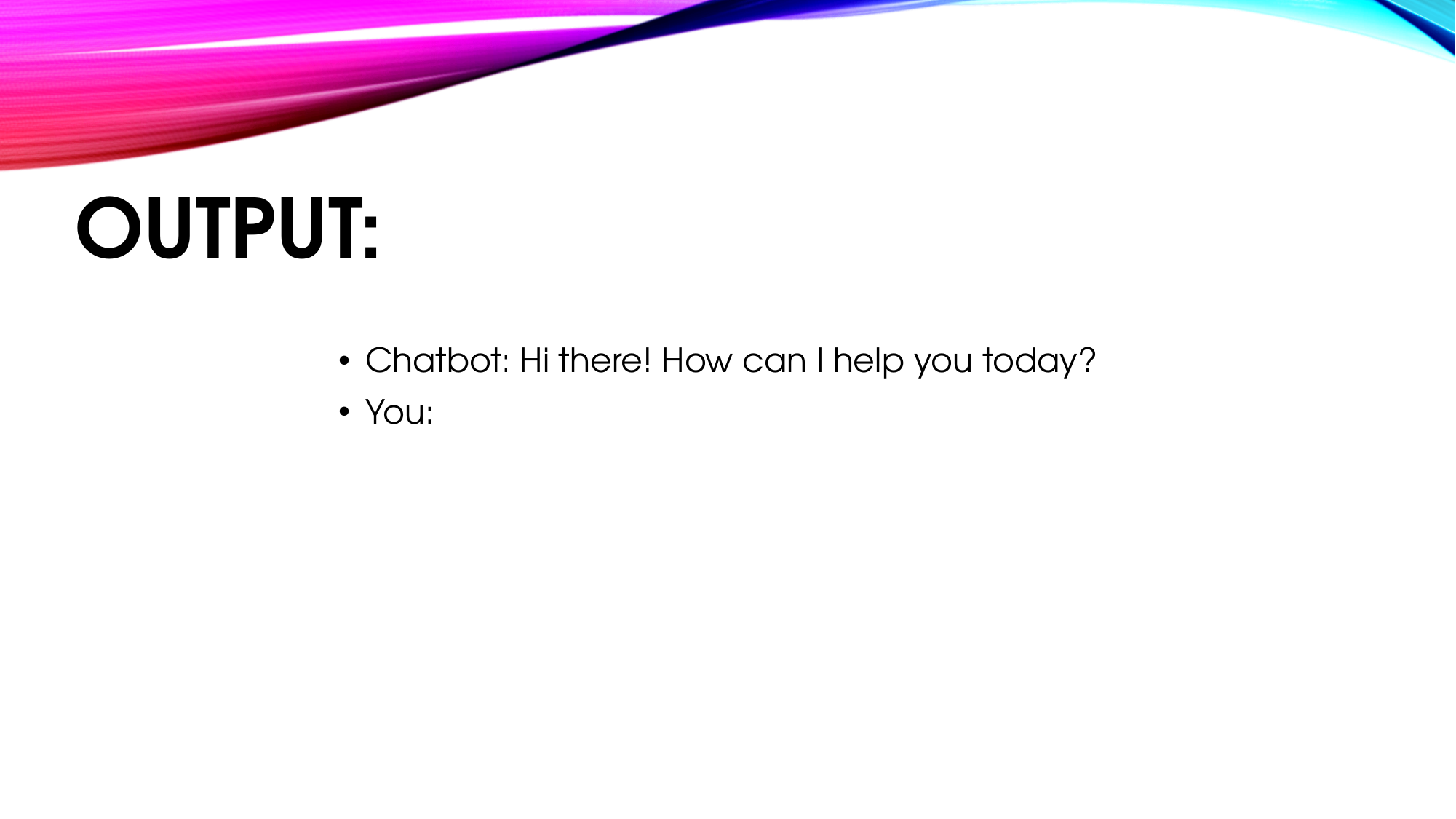

# Output:
Chatbot: Hi there! How can I help you today?
You: